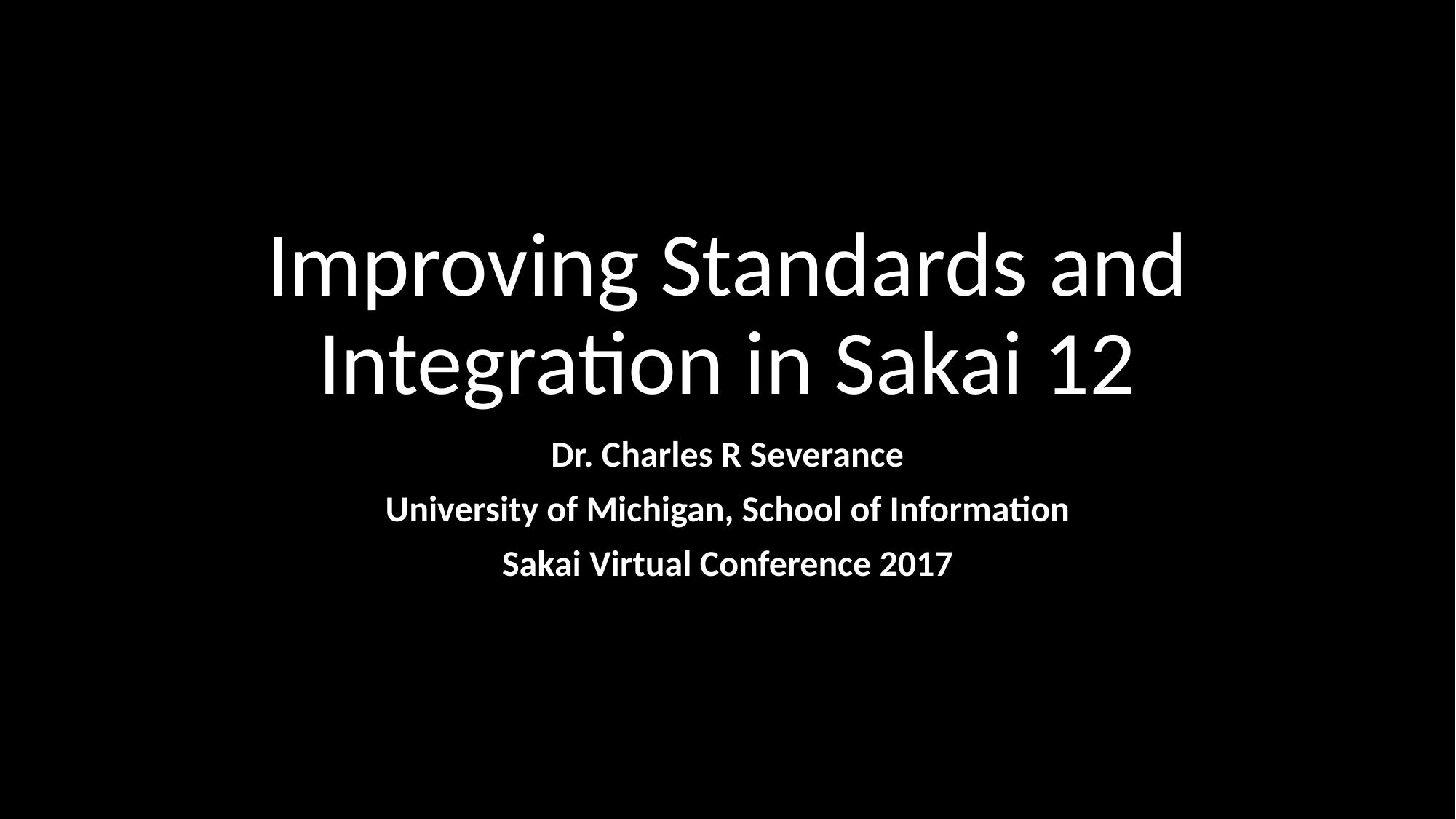

# Improving Standards and Integration in Sakai 12
Dr. Charles R Severance
University of Michigan, School of Information
Sakai Virtual Conference 2017